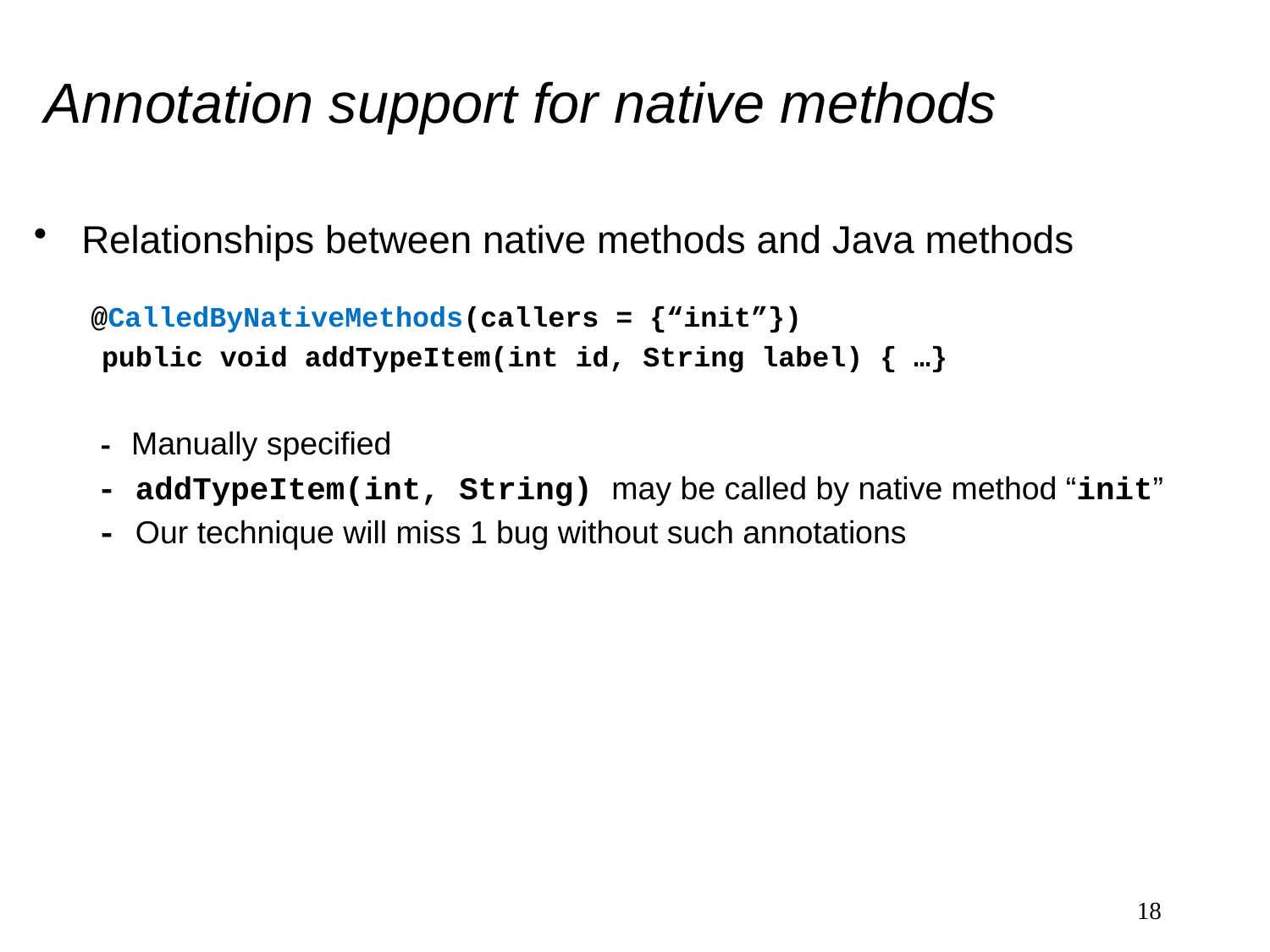

# Annotation support for native methods

Relationships between native methods and Java methods

   @CalledByNativeMethods(callers = {“init”})
    public void addTypeItem(int id, String label) { …}

- Manually specified
- addTypeItem(int, String) may be called by native method “init”
- Our technique will miss 1 bug without such annotations
18